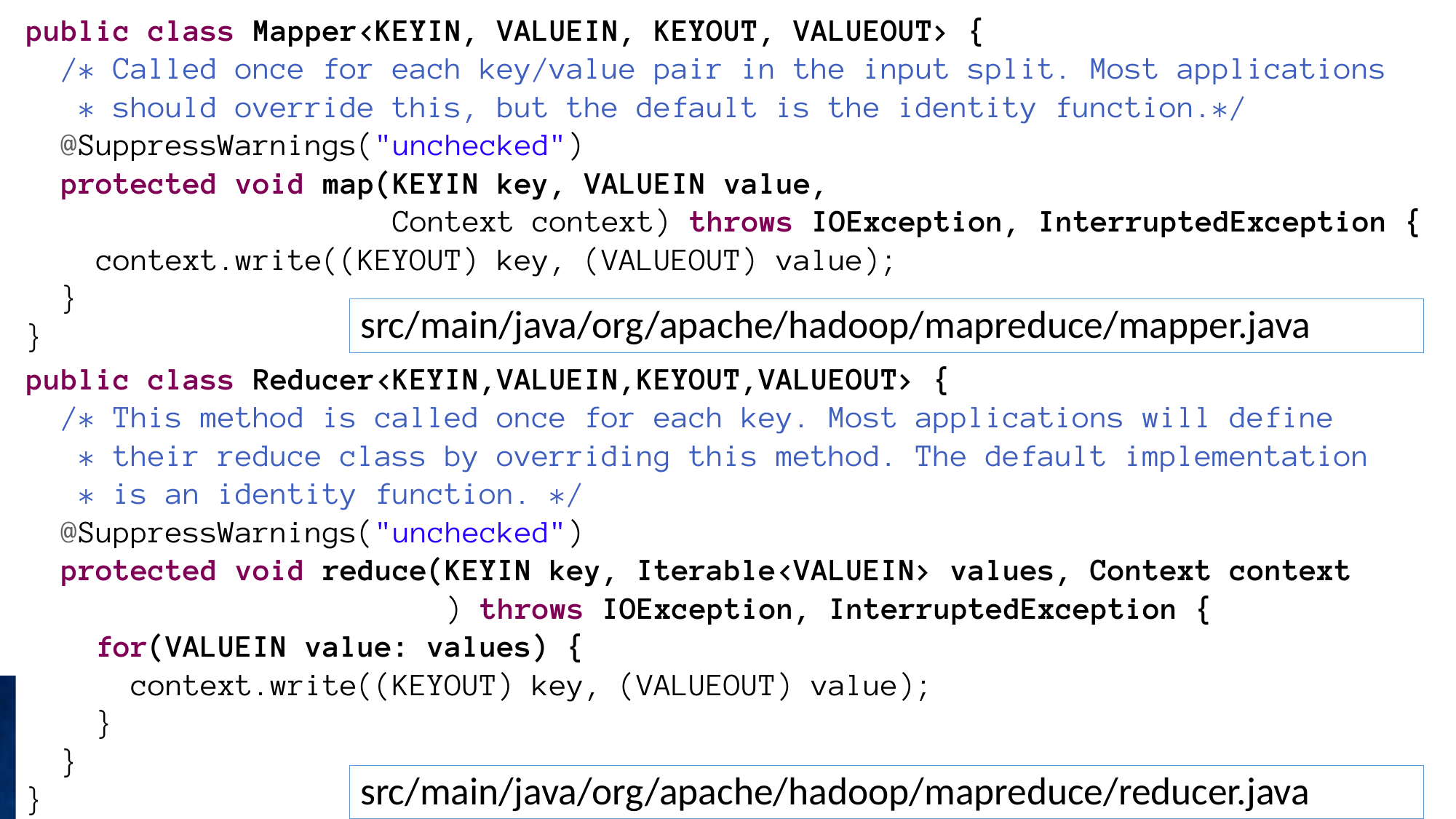

public class Mapper<KEYIN, VALUEIN, KEYOUT, VALUEOUT> {
  /* Called once for each key/value pair in the input split. Most applications
   * should override this, but the default is the identity function.*/
  @SuppressWarnings("unchecked")
  protected void map(KEYIN key, VALUEIN value,
                     Context context) throws IOException, InterruptedException {
    context.write((KEYOUT) key, (VALUEOUT) value);
  }
}
src/main/java/org/apache/hadoop/mapreduce/mapper.java
public class Reducer<KEYIN,VALUEIN,KEYOUT,VALUEOUT> {
  /* This method is called once for each key. Most applications will define
   * their reduce class by overriding this method. The default implementation
   * is an identity function. */
  @SuppressWarnings("unchecked")
  protected void reduce(KEYIN key, Iterable<VALUEIN> values, Context context
                        ) throws IOException, InterruptedException {
    for(VALUEIN value: values) {
      context.write((KEYOUT) key, (VALUEOUT) value);
    }
  }
}
src/main/java/org/apache/hadoop/mapreduce/reducer.java